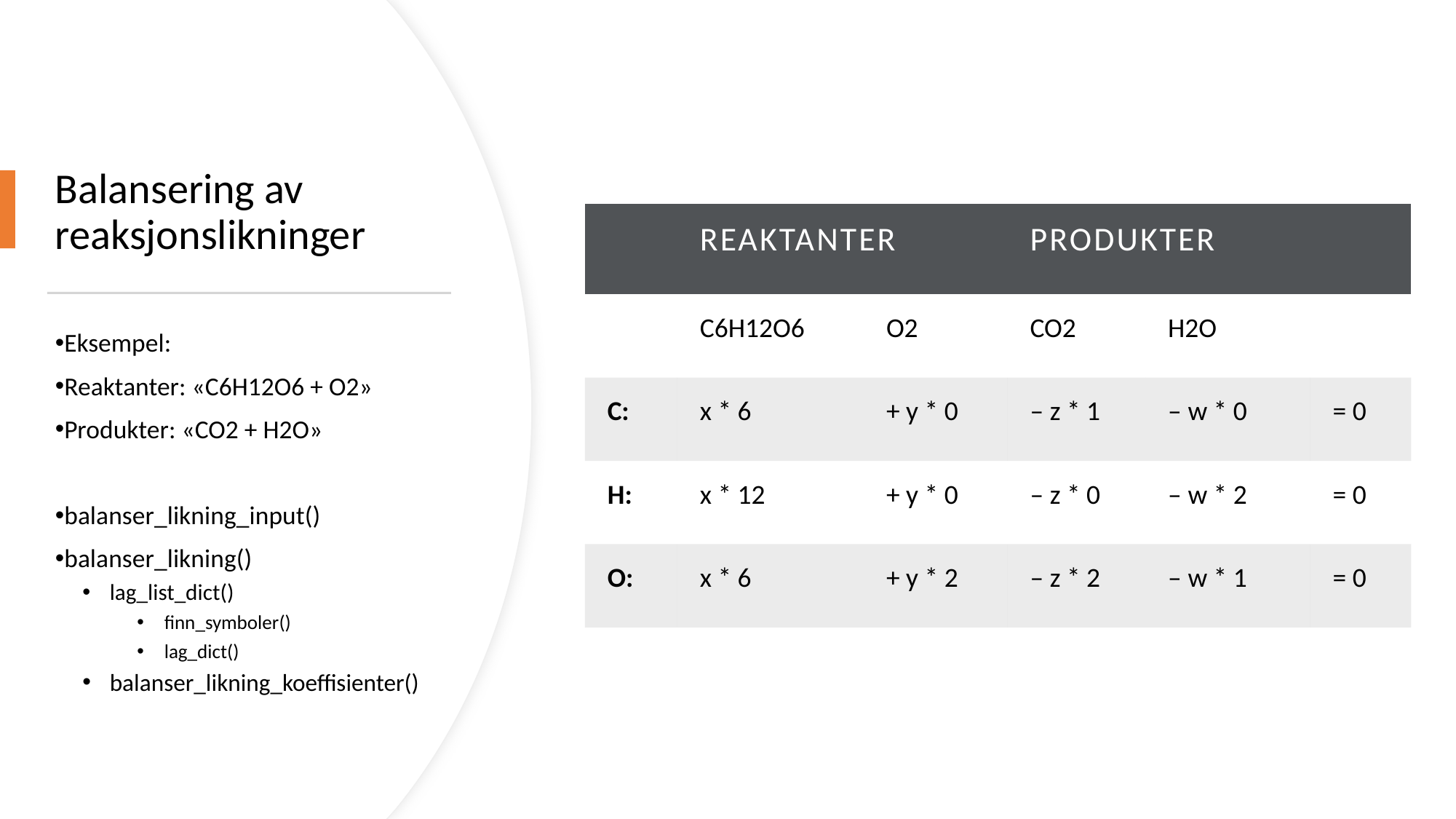

# Balansering av reaksjonslikninger

|  | Reaktanter |  | Produkter |  |  |
| --- | --- | --- | --- | --- | --- |
|  | C6H12O6 | O2 | CO2 | H2O |  |
| C: | x \* 6 | + y \* 0 | – z \* 1 | – w \* 0 | = 0 |
| H: | x \* 12 | + y \* 0 | – z \* 0 | – w \* 2 | = 0 |
| O: | x \* 6 | + y \* 2 | – z \* 2 | – w \* 1 | = 0 |

Eksempel:
Reaktanter: «C6H12O6 + O2»
Produkter: «CO2 + H2O»

balanser_likning_input()
balanser_likning()
lag_list_dict()
finn_symboler()
lag_dict()
balanser_likning_koeffisienter()